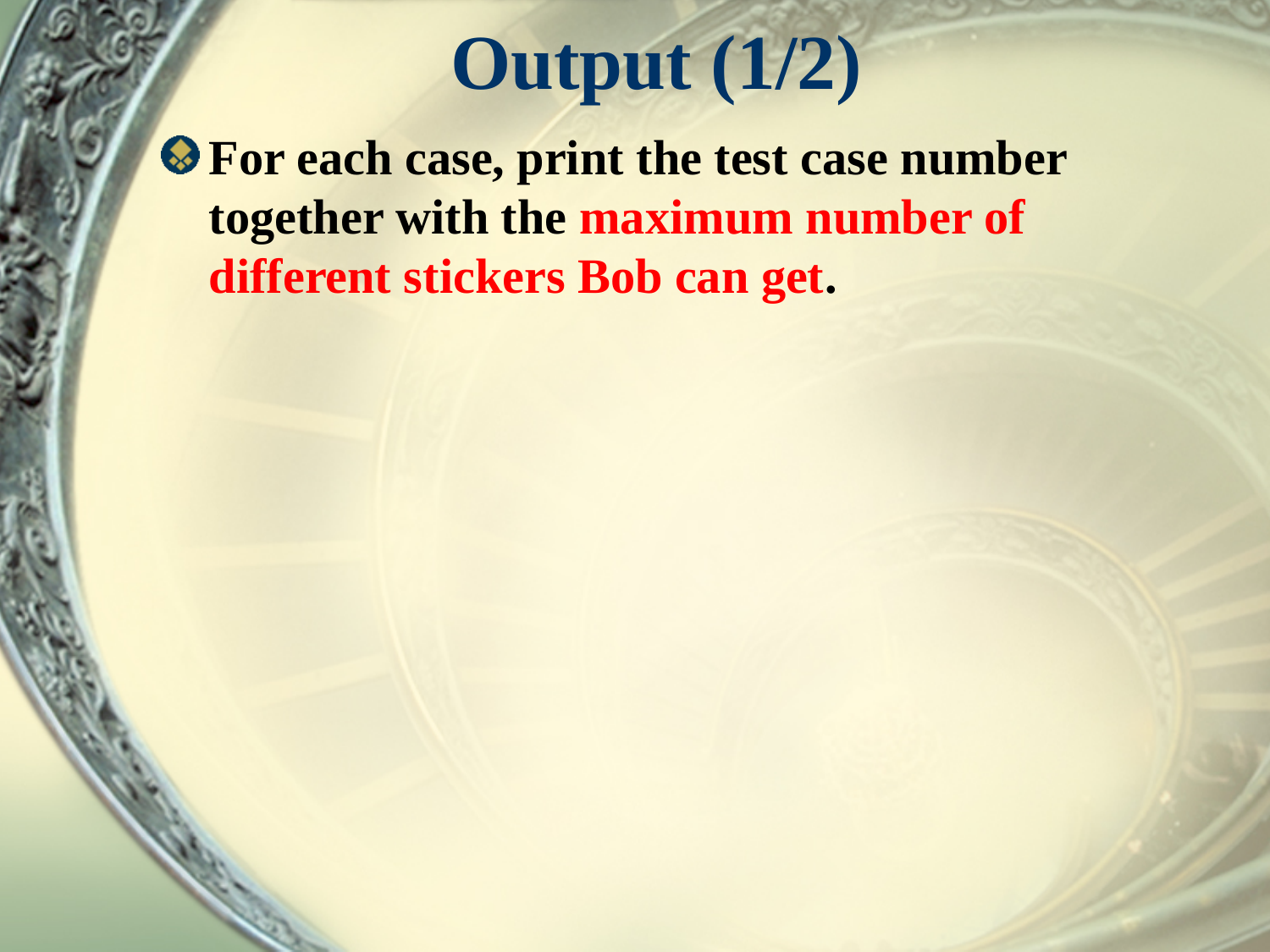

# Output (1/2)
For each case, print the test case number together with the maximum number of different stickers Bob can get.